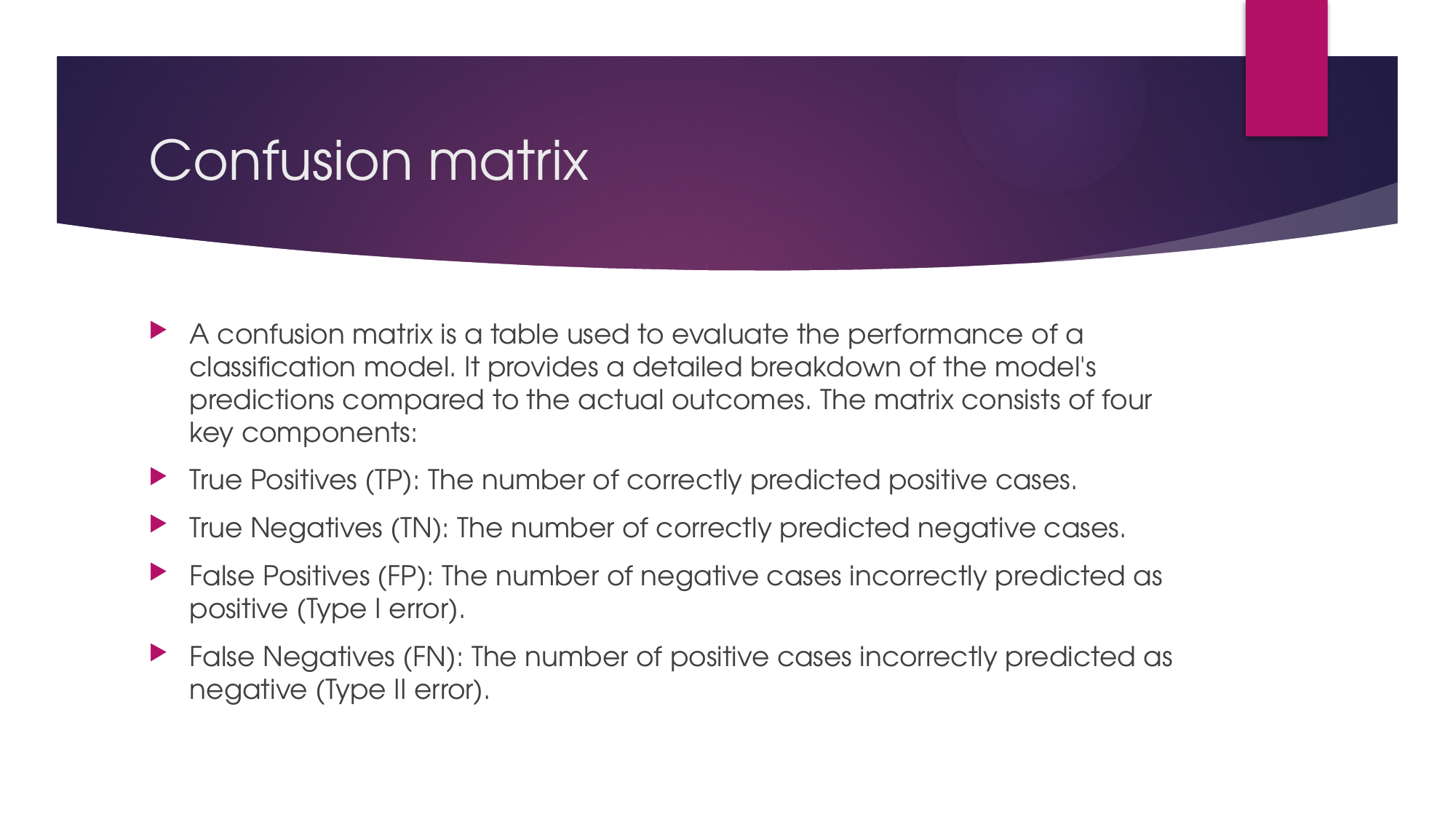

# Confusion matrix
A confusion matrix is a table used to evaluate the performance of a classification model. It provides a detailed breakdown of the model's predictions compared to the actual outcomes. The matrix consists of four key components:
True Positives (TP): The number of correctly predicted positive cases.
True Negatives (TN): The number of correctly predicted negative cases.
False Positives (FP): The number of negative cases incorrectly predicted as positive (Type I error).
False Negatives (FN): The number of positive cases incorrectly predicted as negative (Type II error).